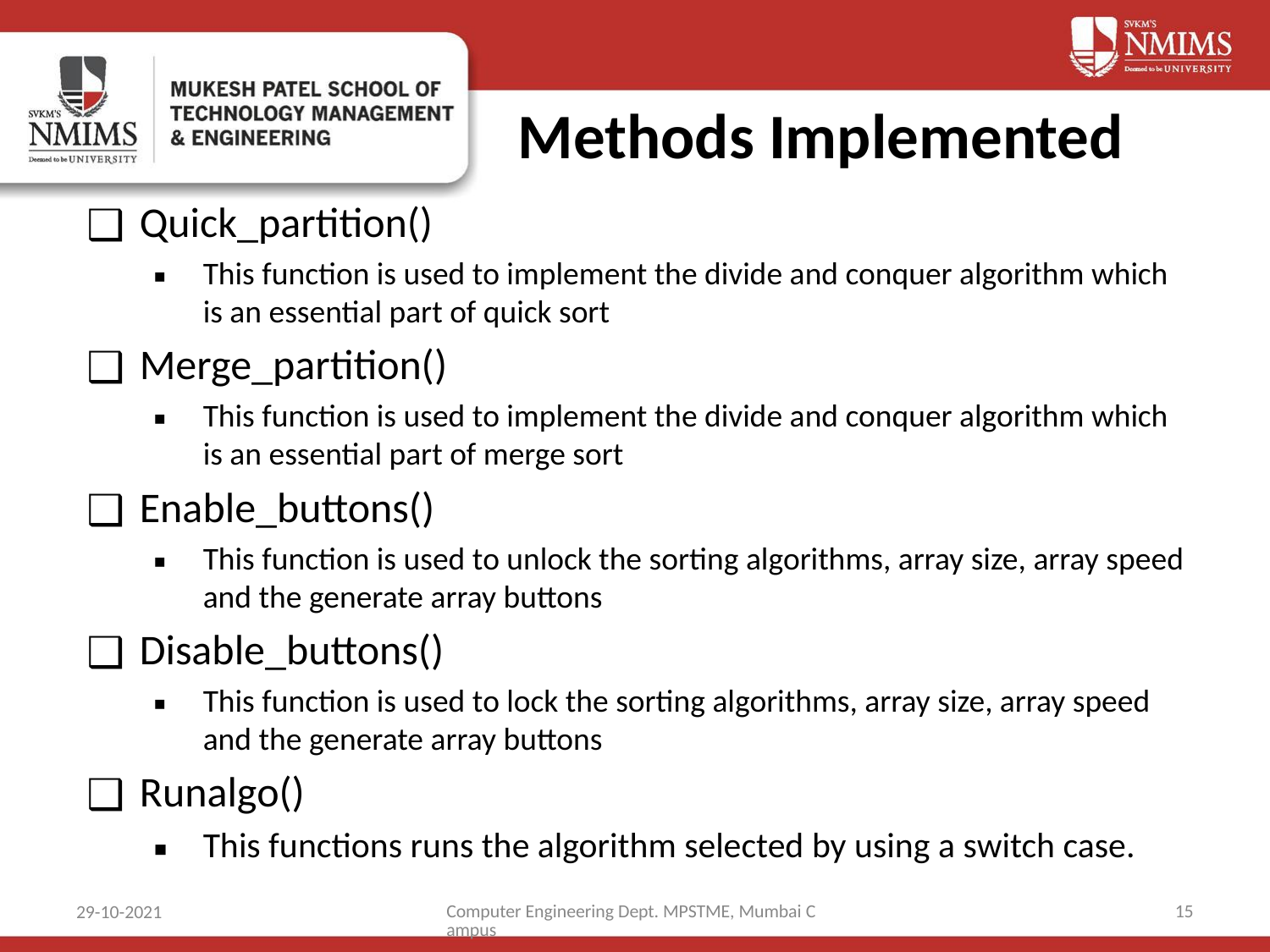

# Methods Implemented
Quick_partition()
This function is used to implement the divide and conquer algorithm which is an essential part of quick sort
Merge_partition()
This function is used to implement the divide and conquer algorithm which is an essential part of merge sort
Enable_buttons()
This function is used to unlock the sorting algorithms, array size, array speed and the generate array buttons
Disable_buttons()
This function is used to lock the sorting algorithms, array size, array speed and the generate array buttons
Runalgo()
This functions runs the algorithm selected by using a switch case.

Computer Engineering Dept. MPSTME, Mumbai Campus
15
29-10-2021